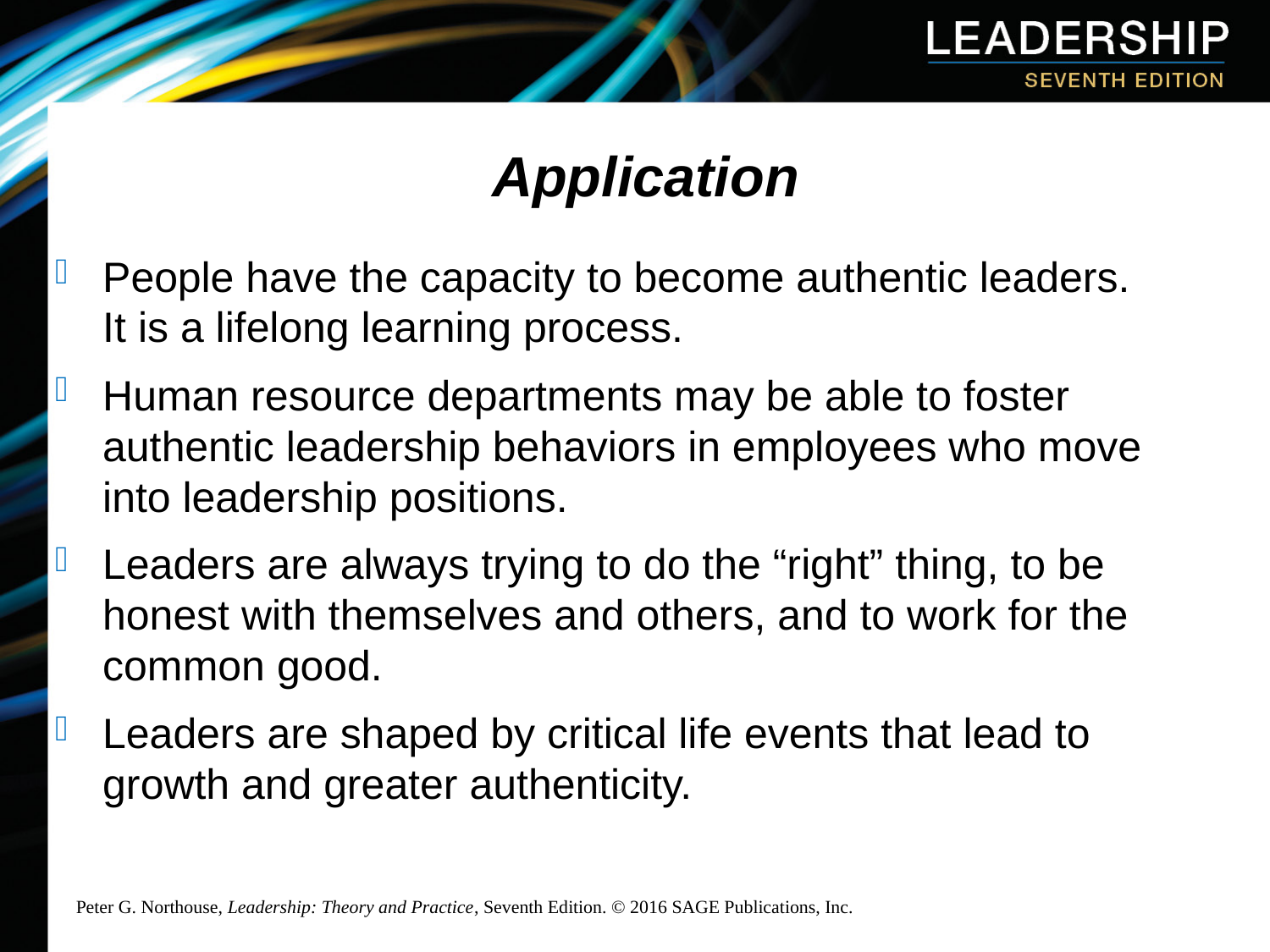

# Application
People have the capacity to become authentic leaders.  It is a lifelong learning process.
Human resource departments may be able to foster authentic leadership behaviors in employees who move into leadership positions.
Leaders are always trying to do the “right” thing, to be honest with themselves and others, and to work for the common good.
Leaders are shaped by critical life events that lead to growth and greater authenticity.
Peter G. Northouse, Leadership: Theory and Practice, Seventh Edition. © 2016 SAGE Publications, Inc.